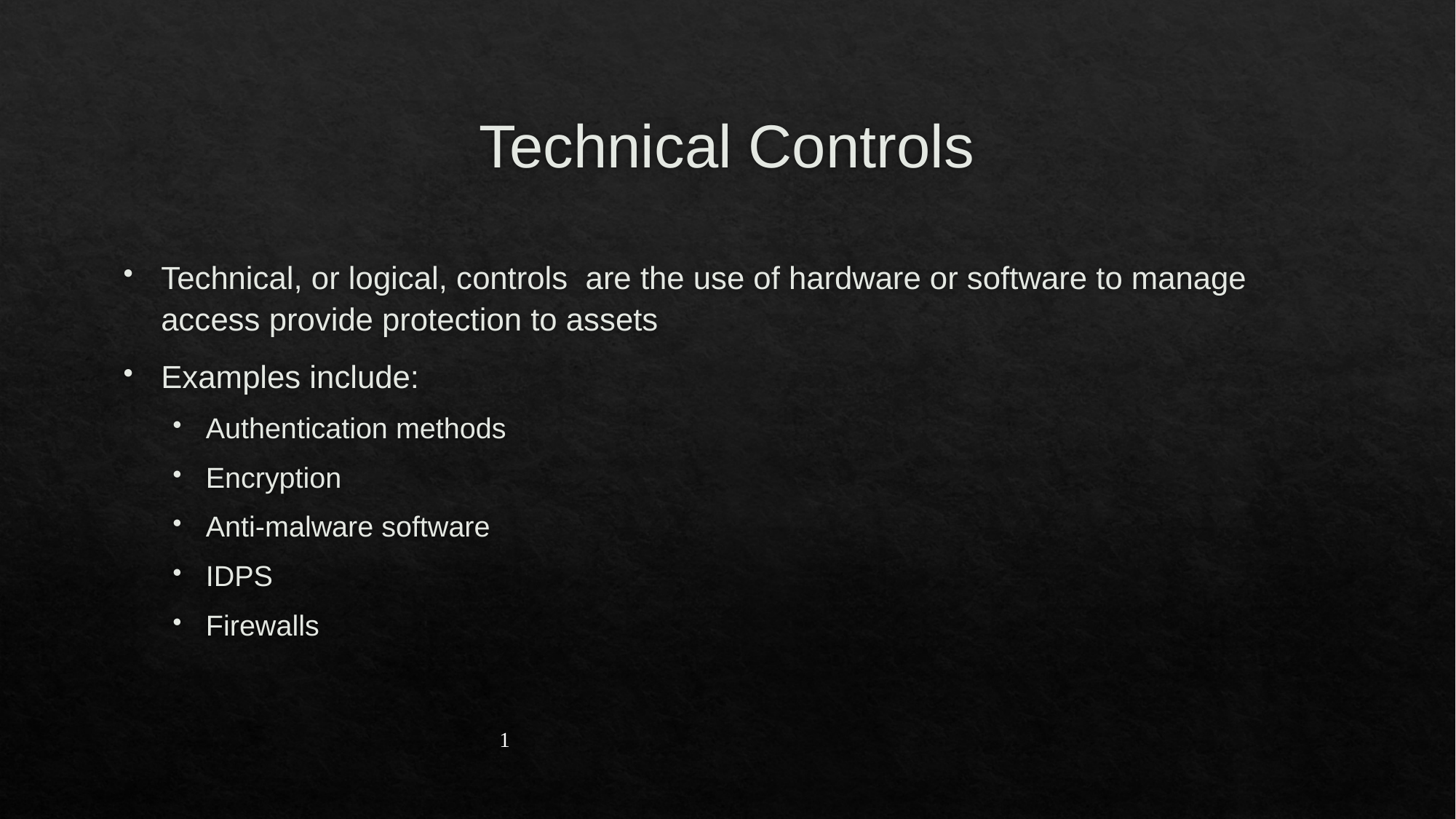

# Technical Controls
Technical, or logical, controls  are the use of hardware or software to manage access provide protection to assets
Examples include:
Authentication methods
Encryption
Anti-malware software
IDPS
Firewalls

1